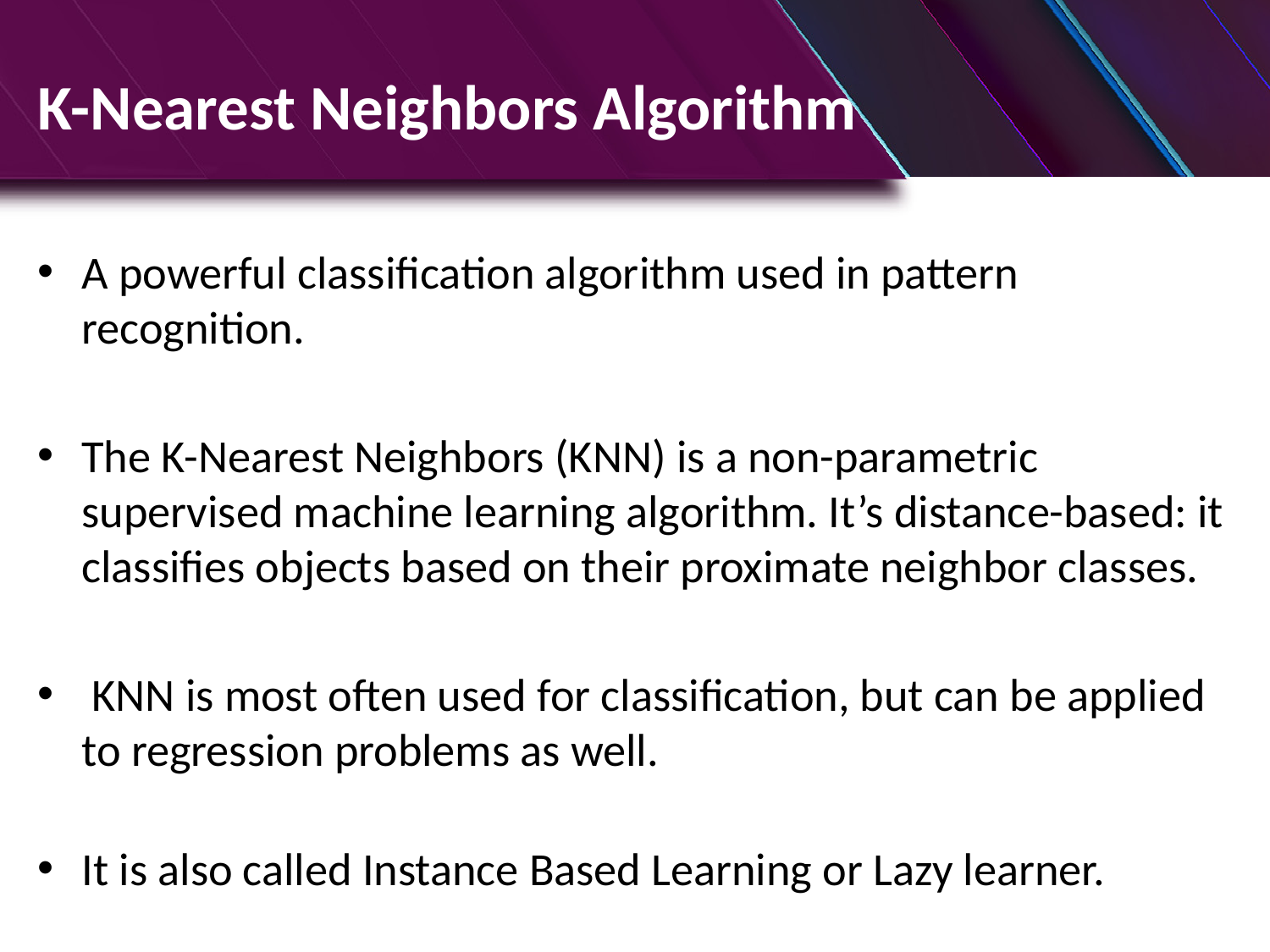

# K-Nearest Neighbors Algorithm
A powerful classification algorithm used in pattern recognition.

The K-Nearest Neighbors (KNN) is a non-parametric supervised machine learning algorithm. It’s distance-based: it classifies objects based on their proximate neighbor classes.

 KNN is most often used for classification, but can be applied to regression problems as well.
It is also called Instance Based Learning or Lazy learner.